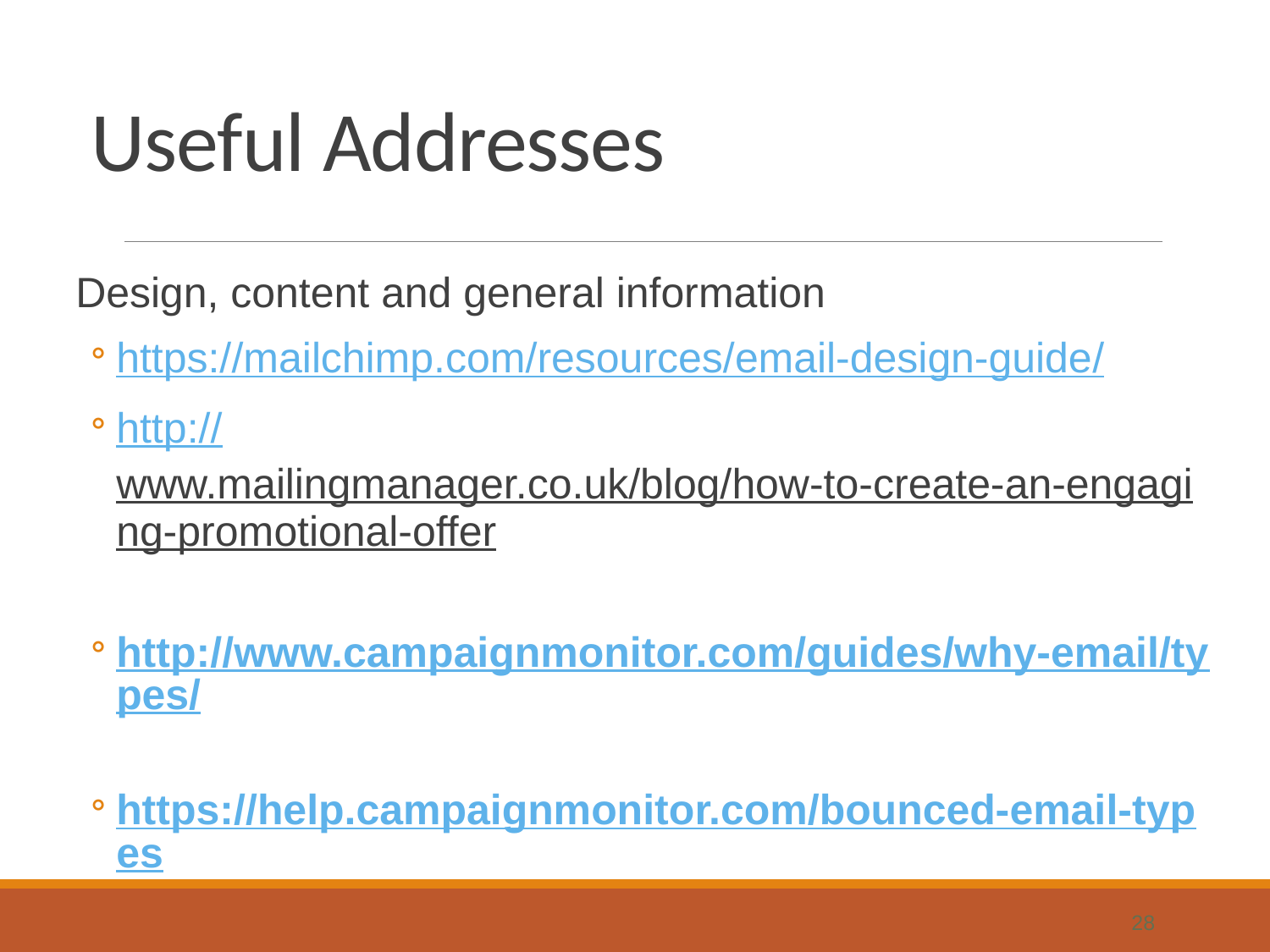

# Useful Addresses
Design, content and general information
https://mailchimp.com/resources/email-design-guide/
http://www.mailingmanager.co.uk/blog/how-to-create-an-engaging-promotional-offer
http://www.campaignmonitor.com/guides/why-email/types/
https://help.campaignmonitor.com/bounced-email-types

28